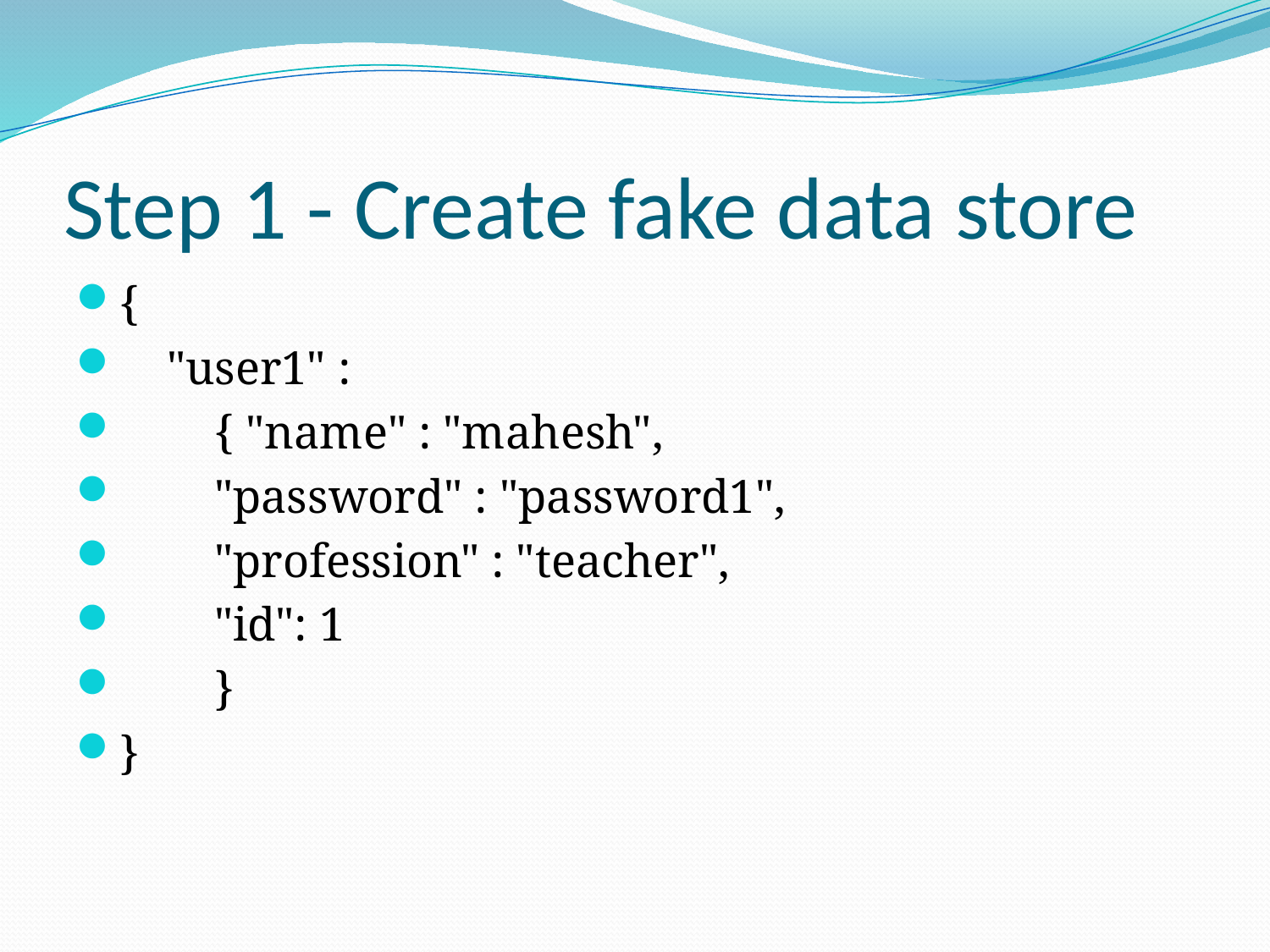

# Step 1 - Create fake data store
{
    "user1" :
        { "name" : "mahesh",
        "password" : "password1",
        "profession" : "teacher",
        "id": 1
        }
}